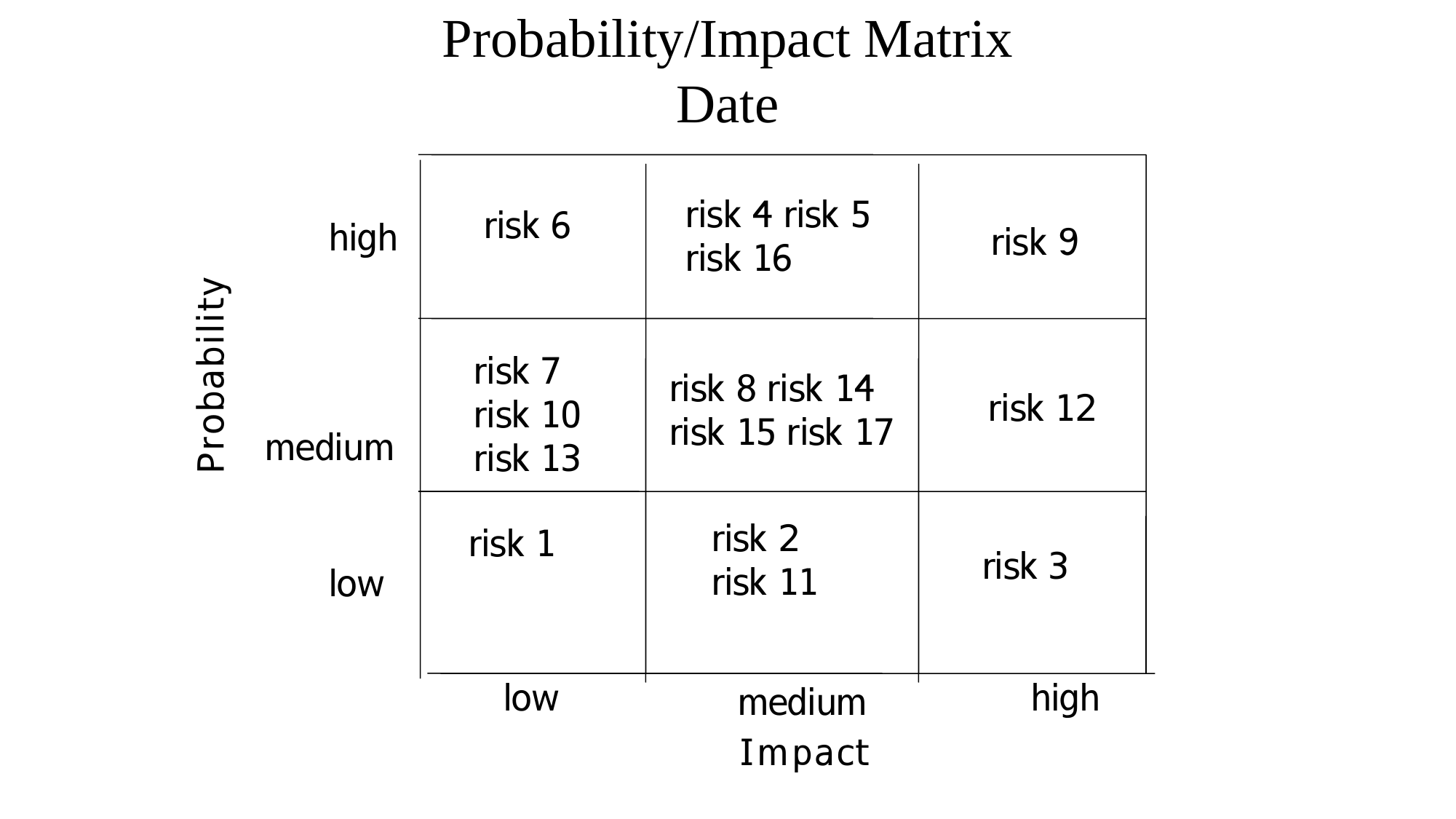

# Probability/Impact Matrix Date

risk 4 risk 5
risk 16
risk 6
high
risk 9

risk 7
risk 10
risk 13
Probability
risk 8 risk 14 risk 15 risk 17
risk 12
medium

risk 2
risk 11
risk 1

risk 3
low
low
high

medium
Impact